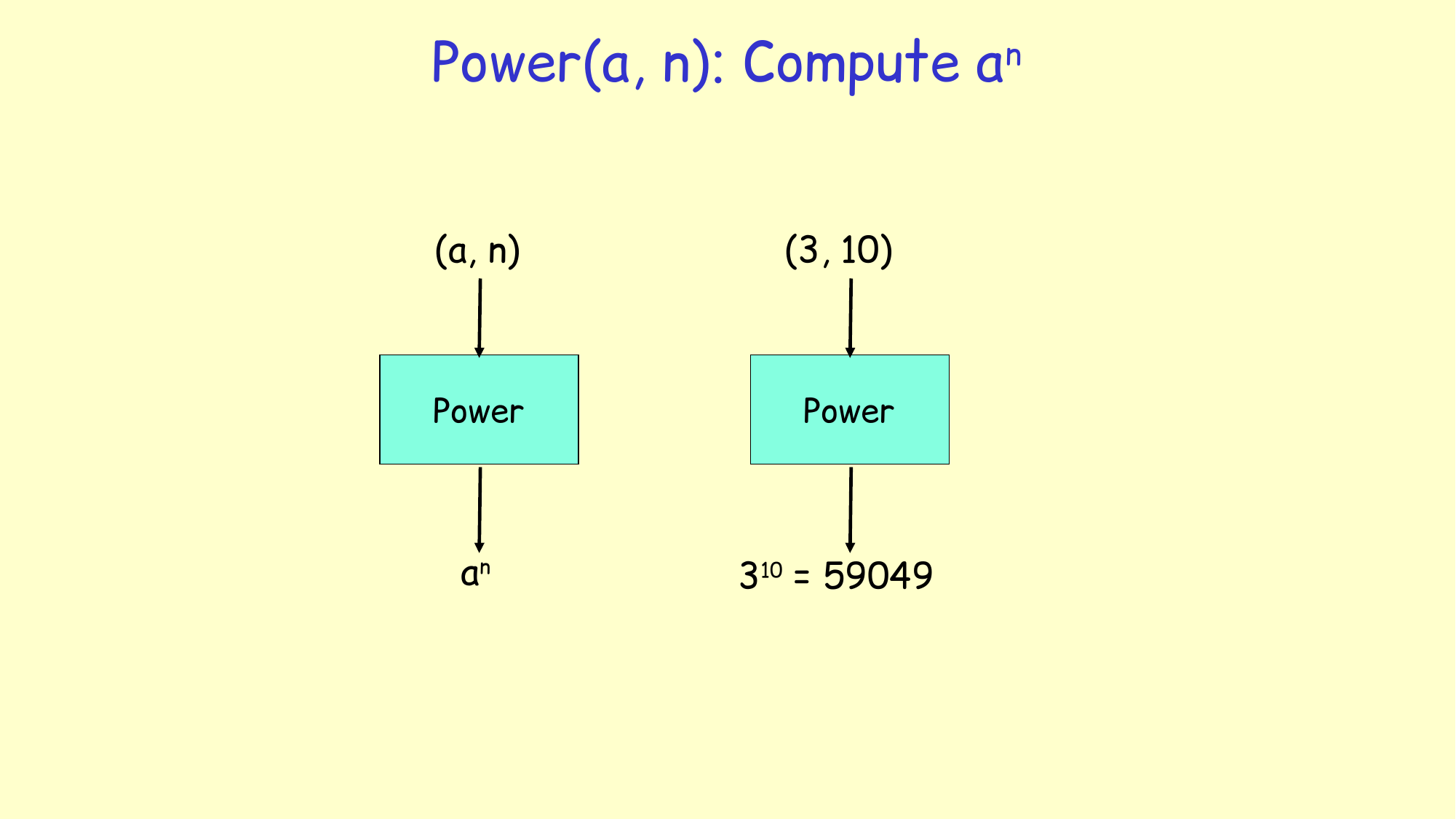

# Power(a, n): Compute an
(a, n)
(3, 10)

Power
Power

an
310 = 59049